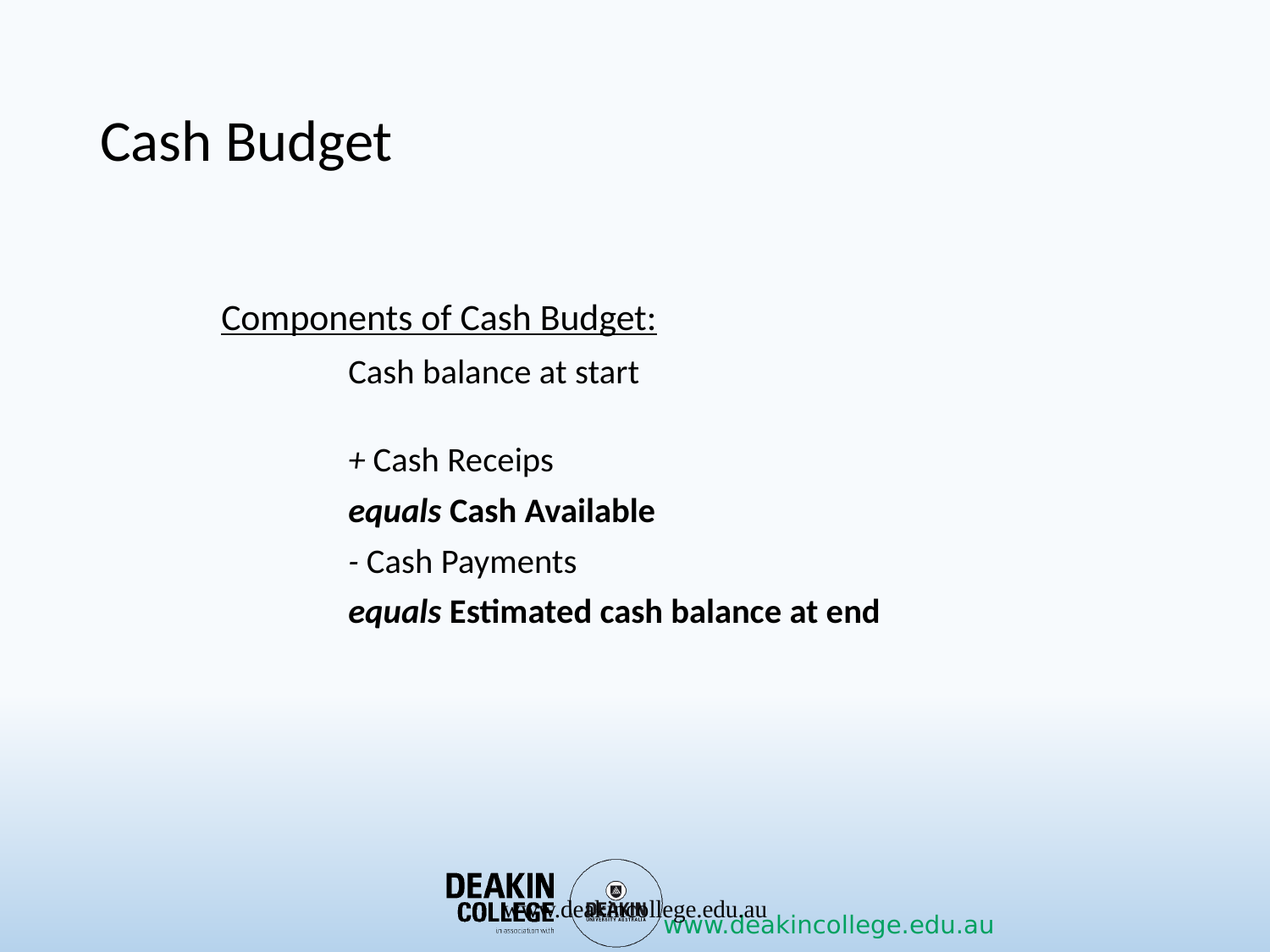

# Cash Budget
Components of Cash Budget:
	Cash balance at start
	+ Cash Receips
	equals Cash Available
	- Cash Payments
	equals Estimated cash balance at end

www.deakincollege.edu.au